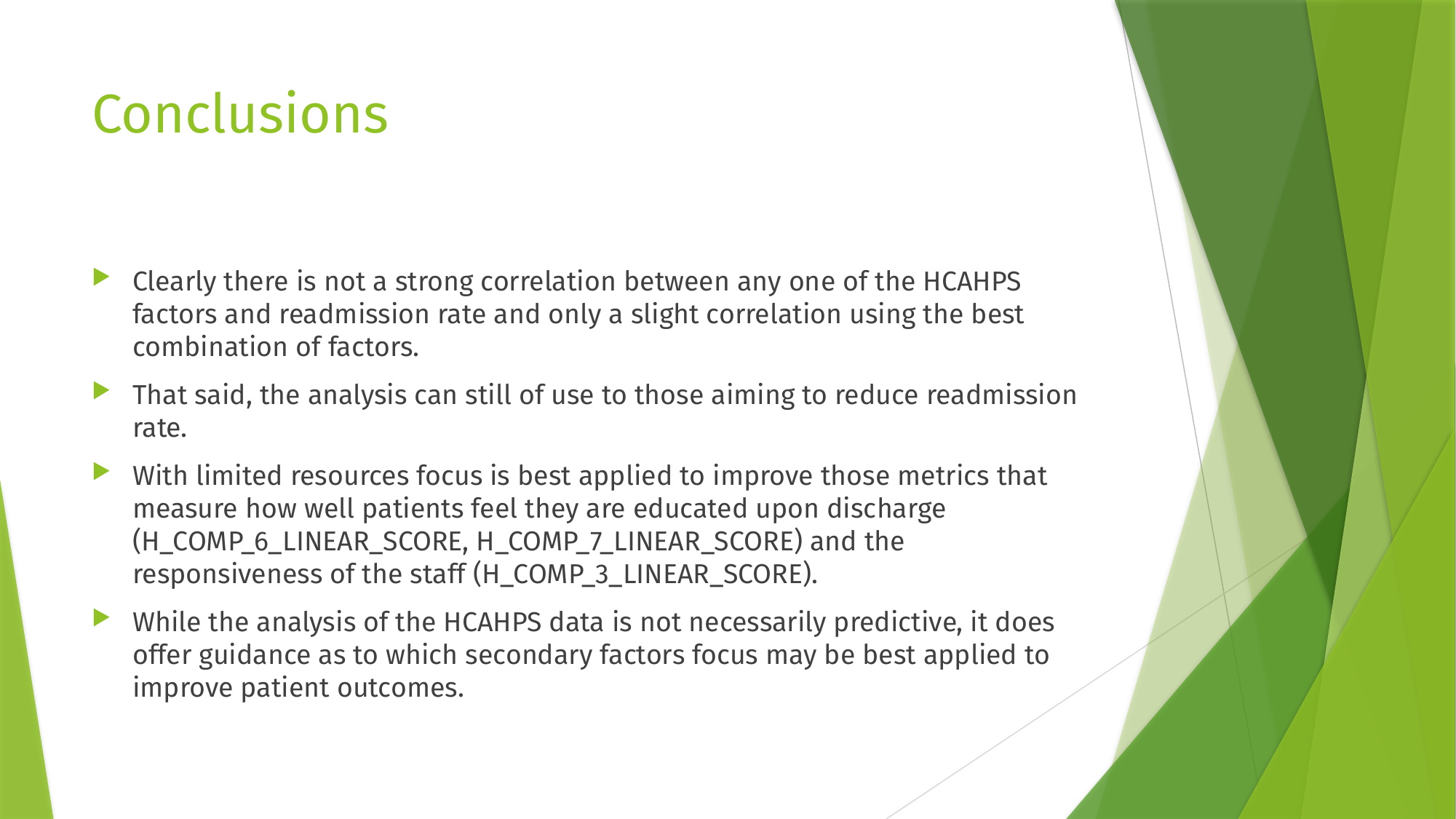

# Conclusions
Clearly there is not a strong correlation between any one of the HCAHPS factors and readmission rate and only a slight correlation using the best combination of factors.
That said, the analysis can still of use to those aiming to reduce readmission rate.
With limited resources focus is best applied to improve those metrics that measure how well patients feel they are educated upon discharge (H_COMP_6_LINEAR_SCORE, H_COMP_7_LINEAR_SCORE) and the responsiveness of the staff (H_COMP_3_LINEAR_SCORE).
While the analysis of the HCAHPS data is not necessarily predictive, it does offer guidance as to which secondary factors focus may be best applied to improve patient outcomes.